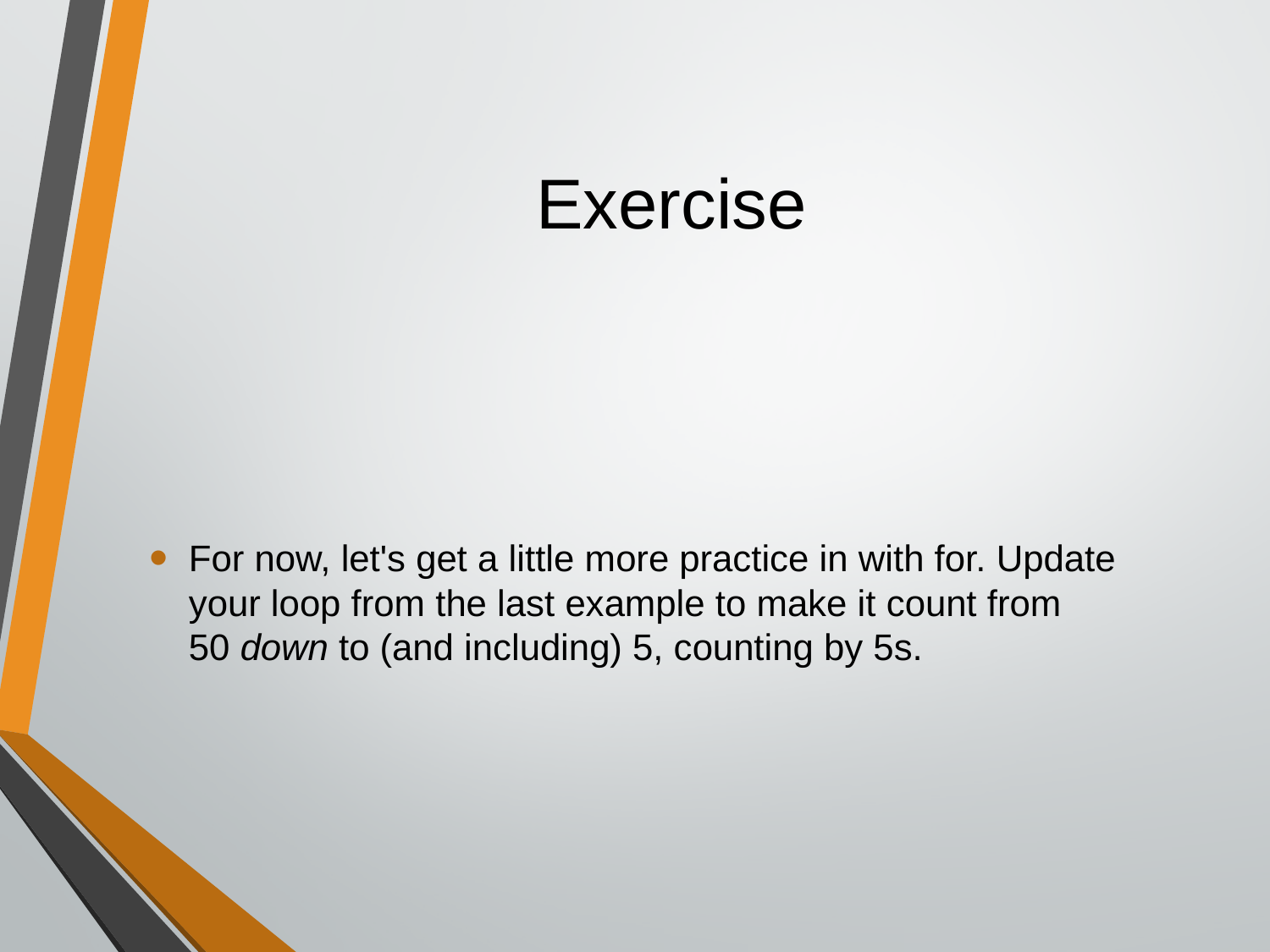

# Exercise
For now, let's get a little more practice in with for. Update your loop from the last example to make it count from 50 down to (and including) 5, counting by 5s.